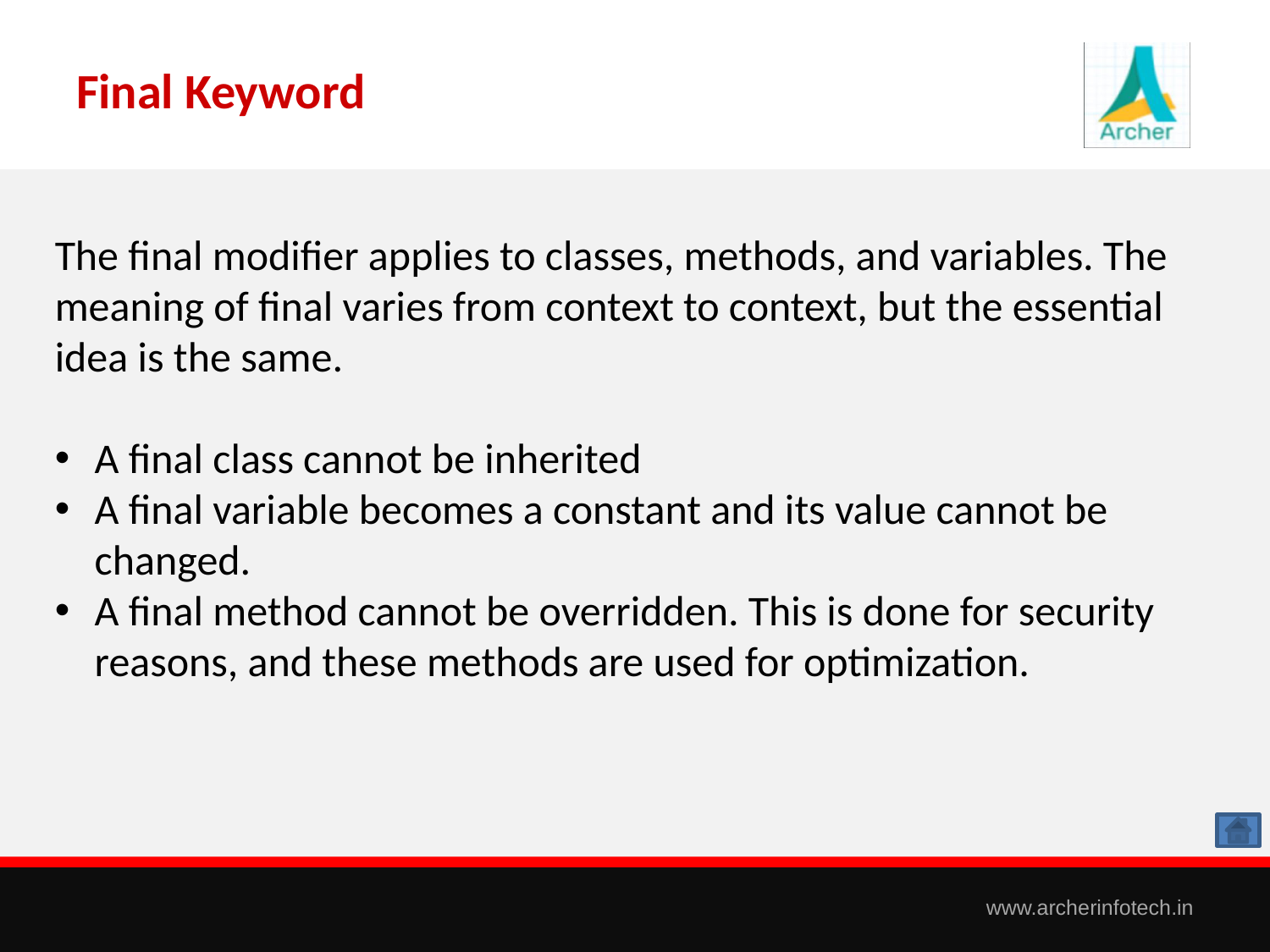

# Final Keyword
The final modifier applies to classes, methods, and variables. The meaning of final varies from context to context, but the essential idea is the same.

A final class cannot be inherited
A final variable becomes a constant and its value cannot be changed.
A final method cannot be overridden. This is done for security reasons, and these methods are used for optimization.